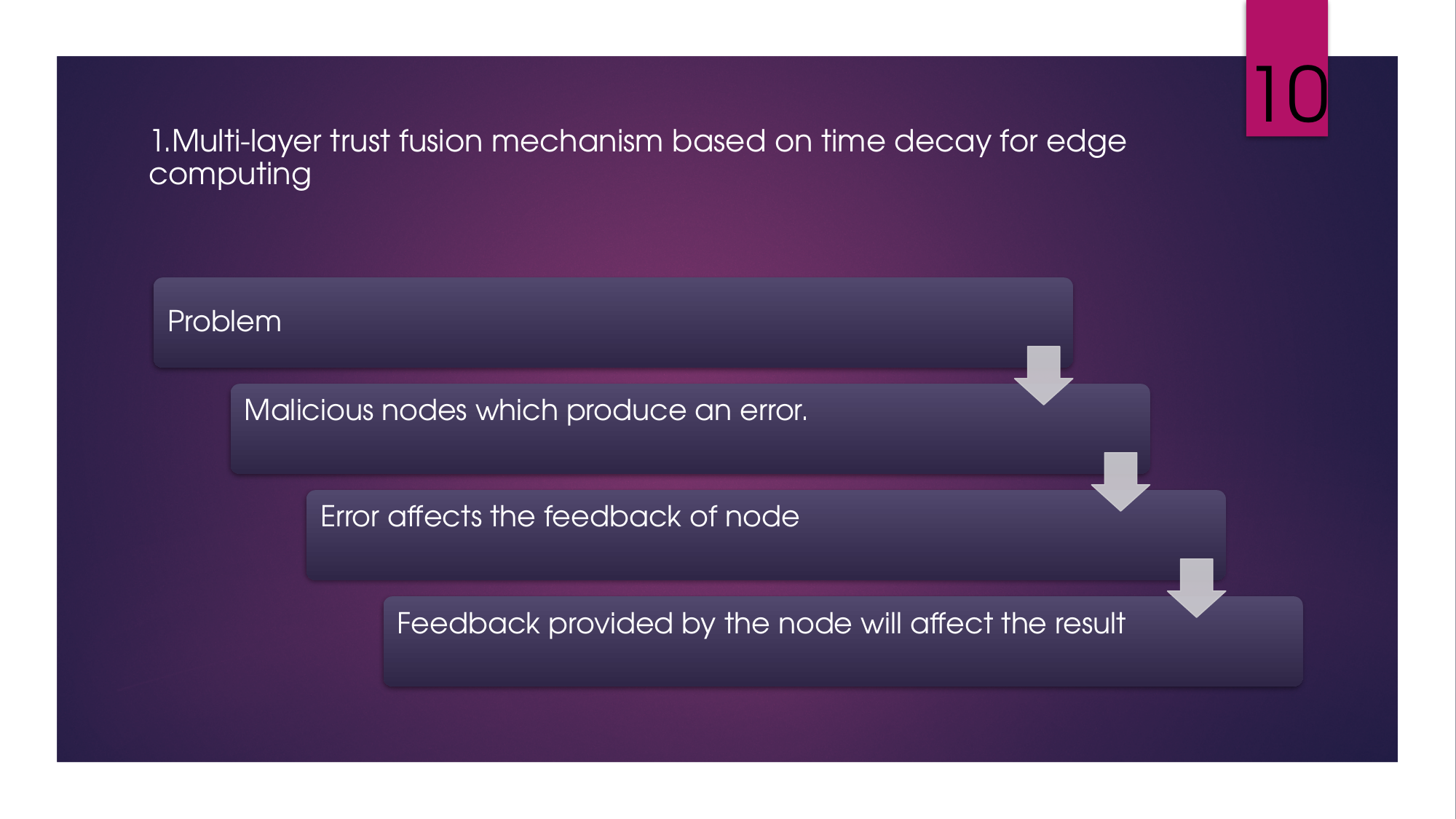

10
1.Multi-layer trust fusion mechanism based on time decay for edge computing
Problem
Malicious nodes which produce an error.
Error affects the feedback of node
Feedback provided by the node will affect the result